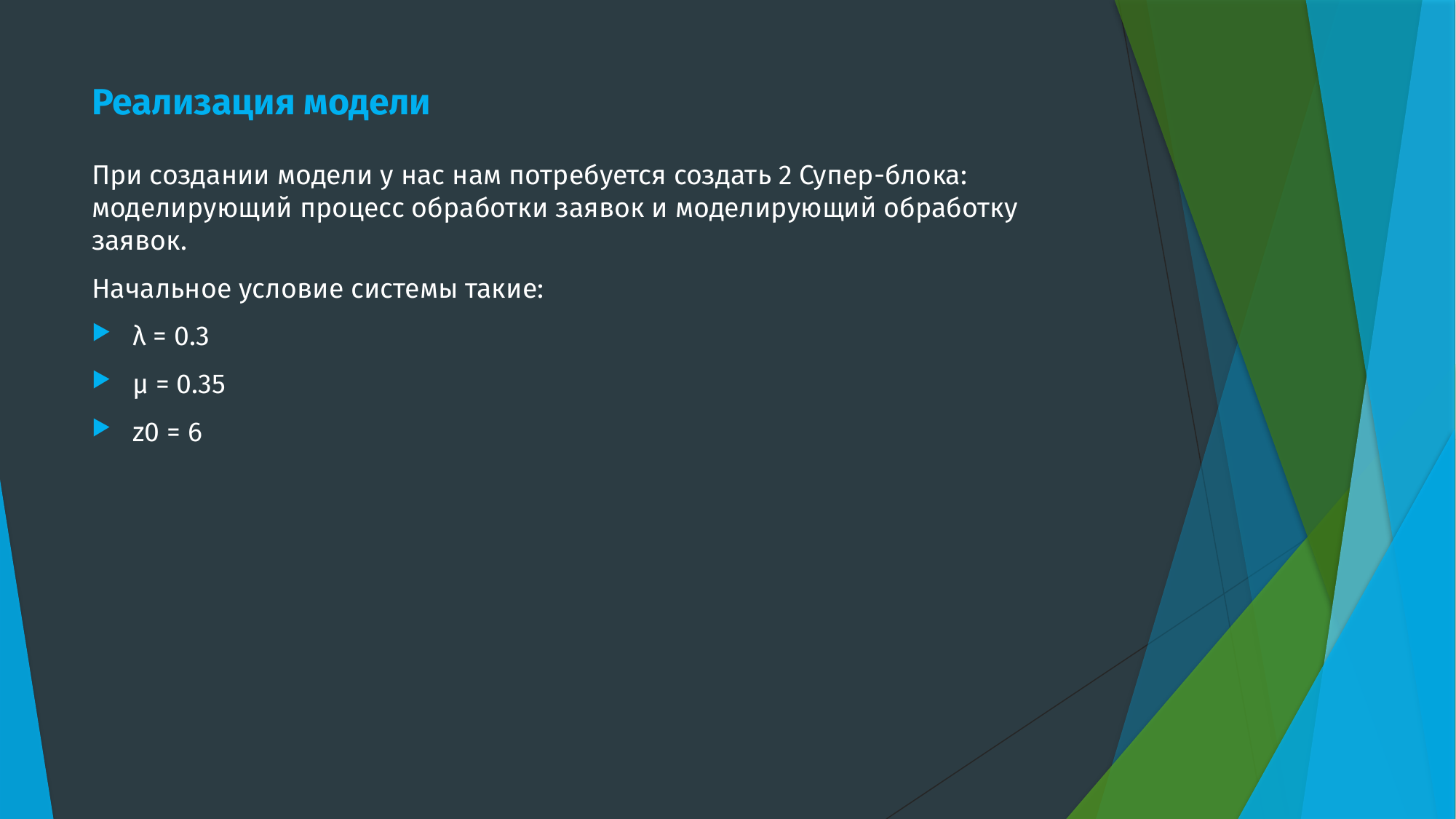

# Реализация модели
При создании модели у нас нам потребуется создать 2 Супер-блока: моделирующий процесс обработки заявок и моделирующий обработку заявок.
Начальное условие системы такие:
λ = 0.3
µ = 0.35
z0 = 6